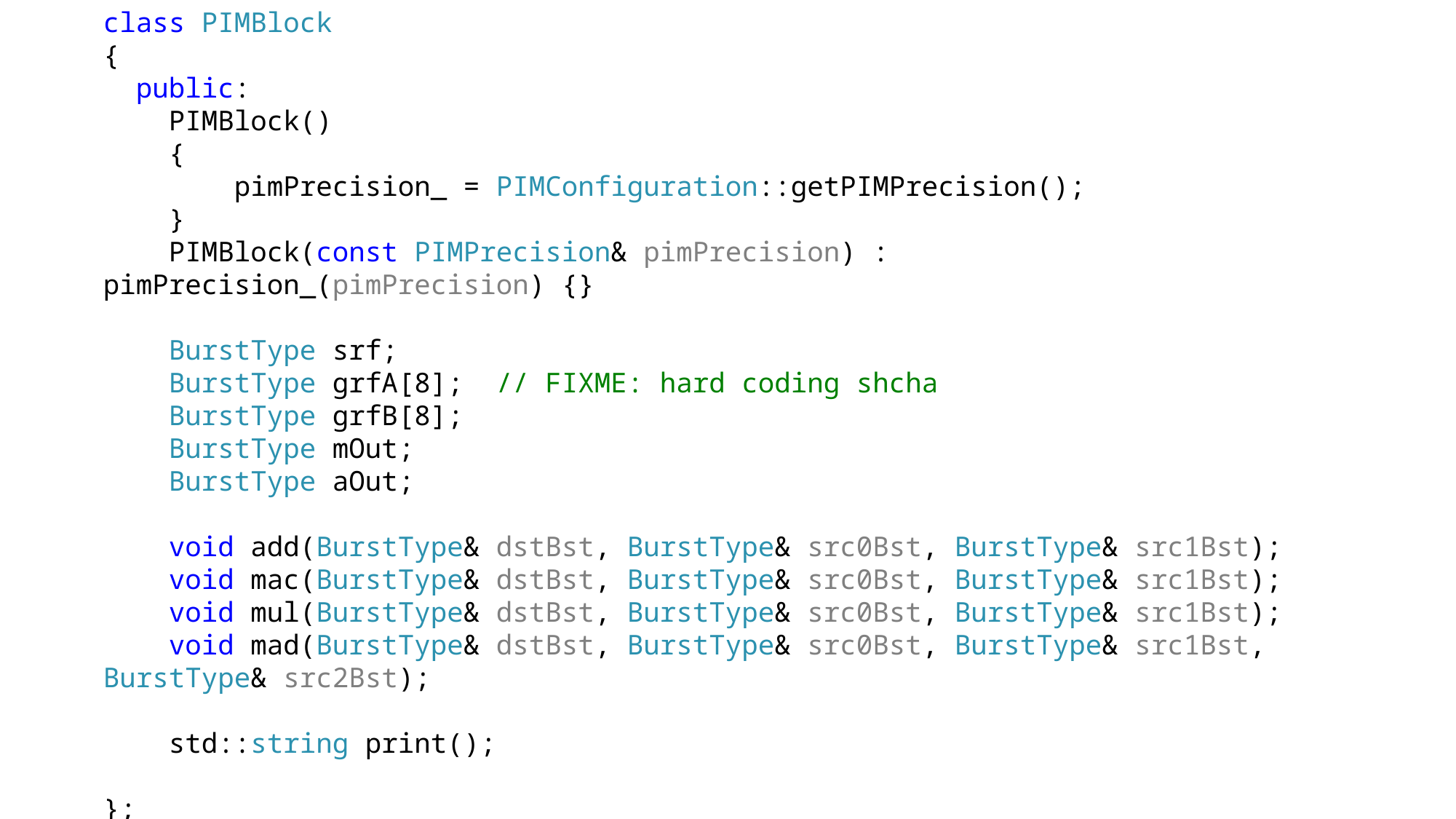

class PIMBlock
{
  public:
    PIMBlock()
    {
        pimPrecision_ = PIMConfiguration::getPIMPrecision();
    }
    PIMBlock(const PIMPrecision& pimPrecision) : pimPrecision_(pimPrecision) {}

    BurstType srf;
    BurstType grfA[8];  // FIXME: hard coding shcha
    BurstType grfB[8];
    BurstType mOut;
    BurstType aOut;

    void add(BurstType& dstBst, BurstType& src0Bst, BurstType& src1Bst);
    void mac(BurstType& dstBst, BurstType& src0Bst, BurstType& src1Bst);
    void mul(BurstType& dstBst, BurstType& src0Bst, BurstType& src1Bst);
    void mad(BurstType& dstBst, BurstType& src0Bst, BurstType& src1Bst, BurstType& src2Bst);

    std::string print();

};